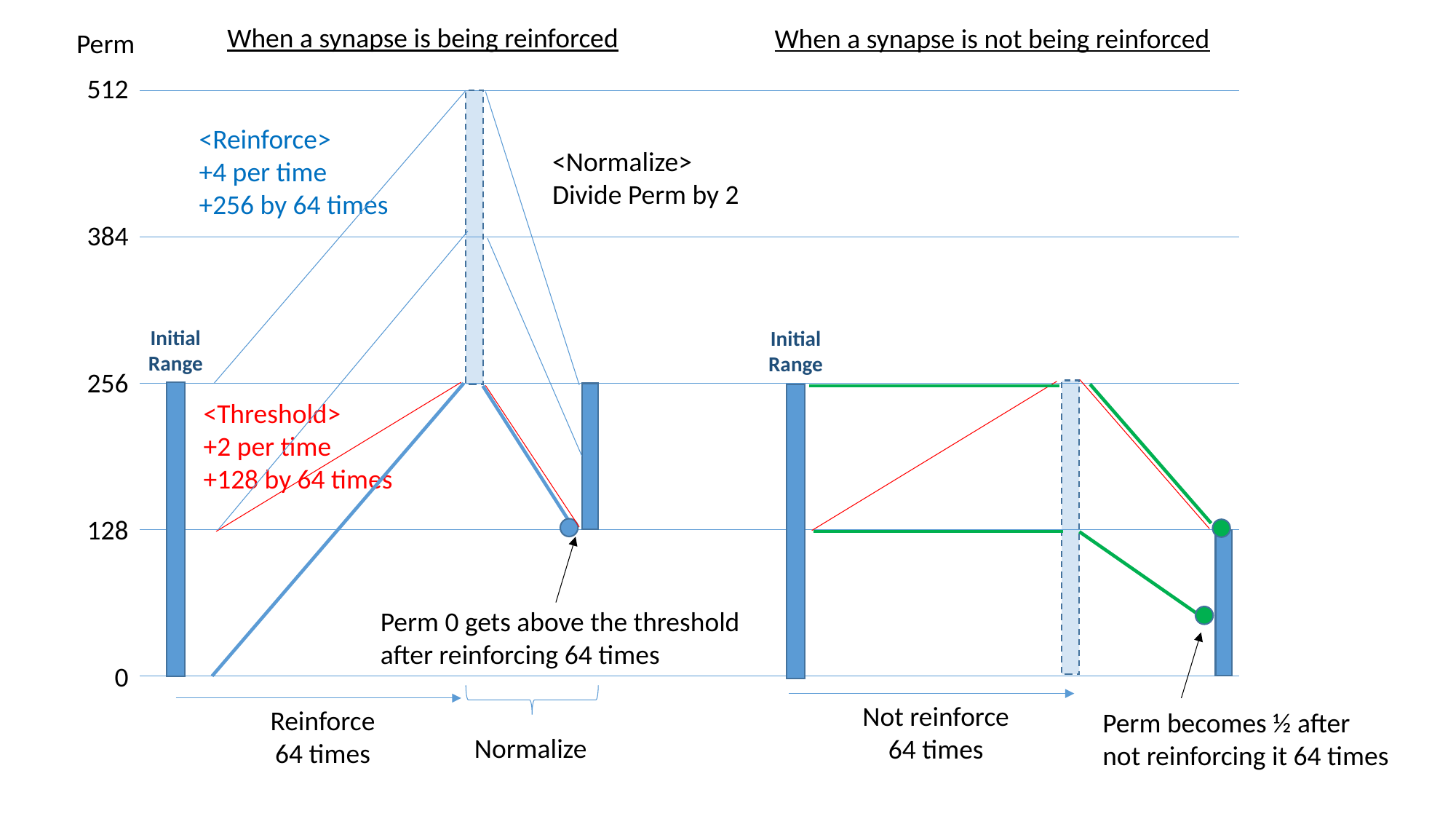

When a synapse is being reinforced
When a synapse is not being reinforced
Perm
512

<Reinforce>
+4 per time
+256 by 64 times
<Normalize>
Divide Perm by 2
384
Initial
Range
Initial
Range
256

<Threshold>
+2 per time
+128 by 64 times
128

Perm 0 gets above the threshold
after reinforcing 64 times

0
Not reinforce
64 times
Reinforce
64 times
Perm becomes ½ after
not reinforcing it 64 times
Normalize